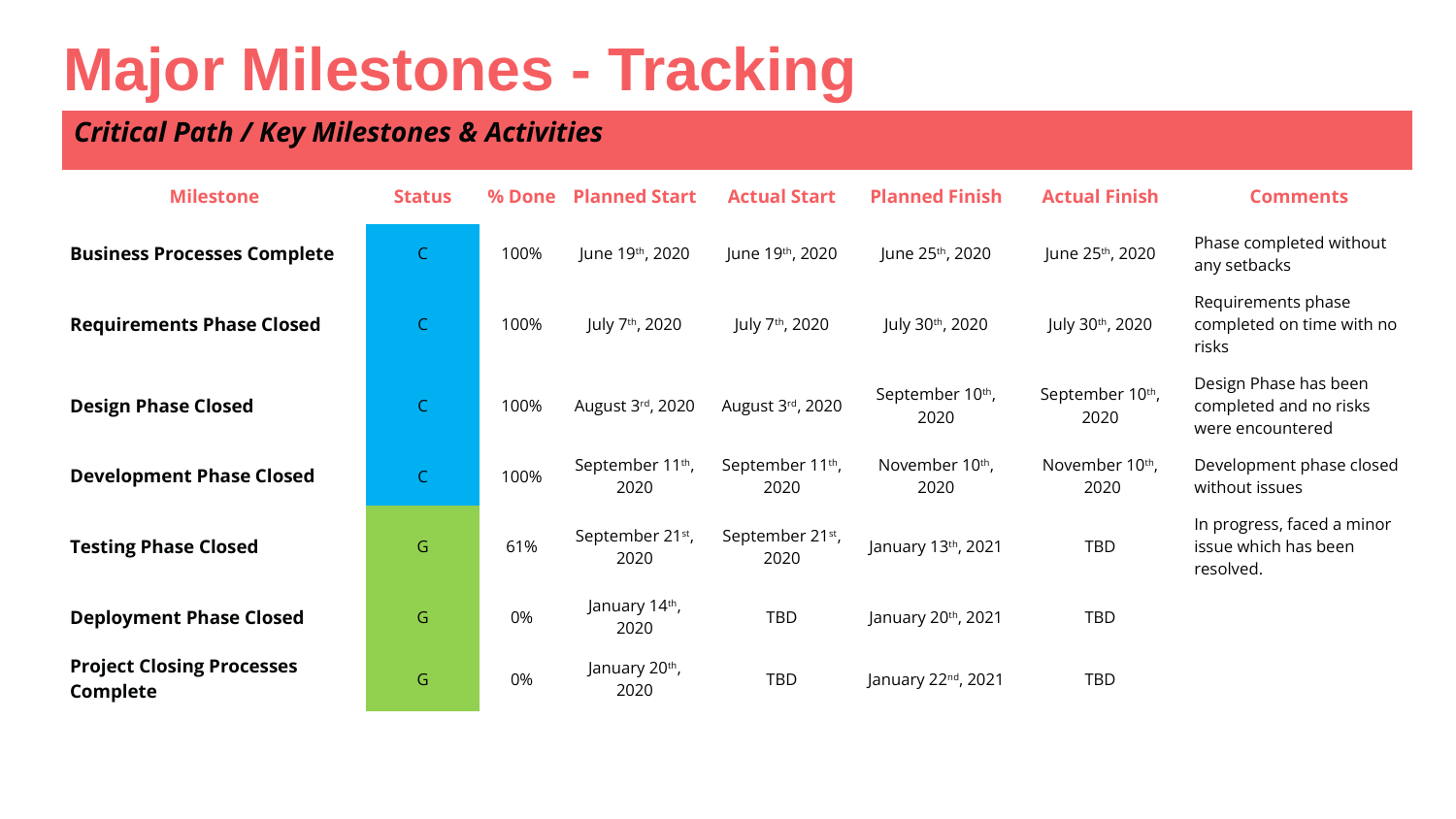

# Major Milestones - Tracking
Critical Path / Key Milestones & Activities

| Milestone | Status | % Done | Planned Start | Actual Start | Planned Finish | Actual Finish | Comments |
| --- | --- | --- | --- | --- | --- | --- | --- |
| Business Processes Complete | C | 100% | June 19th, 2020 | June 19th, 2020 | June 25th, 2020 | June 25th, 2020 | Phase completed without any setbacks |
| Requirements Phase Closed | C | 100% | July 7th, 2020 | July 7th, 2020 | July 30th, 2020 | July 30th, 2020 | Requirements phase completed on time with no risks |
| Design Phase Closed | C | 100% | August 3rd, 2020 | August 3rd, 2020 | September 10th, 2020 | September 10th, 2020 | Design Phase has been completed and no risks were encountered |
| Development Phase Closed | C | 100% | September 11th, 2020 | September 11th, 2020 | November 10th, 2020 | November 10th, 2020 | Development phase closed without issues |
| Testing Phase Closed | G | 61% | September 21st, 2020 | September 21st, 2020 | January 13th, 2021 | TBD | In progress, faced a minor issue which has been resolved. |
| Deployment Phase Closed | G | 0% | January 14th, 2020 | TBD | January 20th, 2021 | TBD |  |
| Project Closing Processes Complete | G | 0% | January 20th, 2020 | TBD | January 22nd, 2021 | TBD |  |